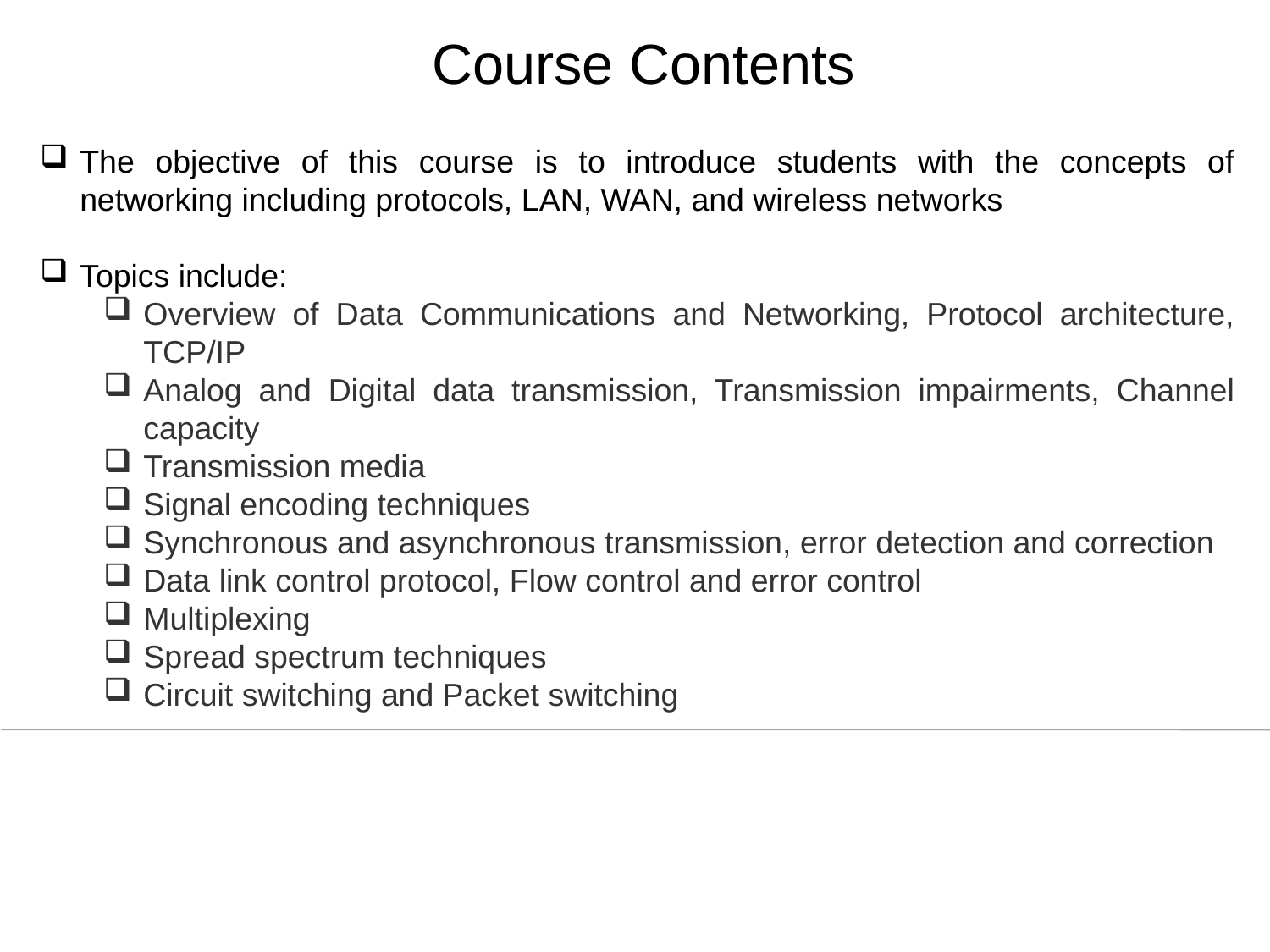

# Course Contents

The objective of this course is to introduce students with the concepts of networking including protocols, LAN, WAN, and wireless networks

Topics include:
Overview of Data Communications and Networking, Protocol architecture, TCP/IP
Analog and Digital data transmission, Transmission impairments, Channel capacity
Transmission media
Signal encoding techniques
Synchronous and asynchronous transmission, error detection and correction
Data link control protocol, Flow control and error control
Multiplexing
Spread spectrum techniques
Circuit switching and Packet switching